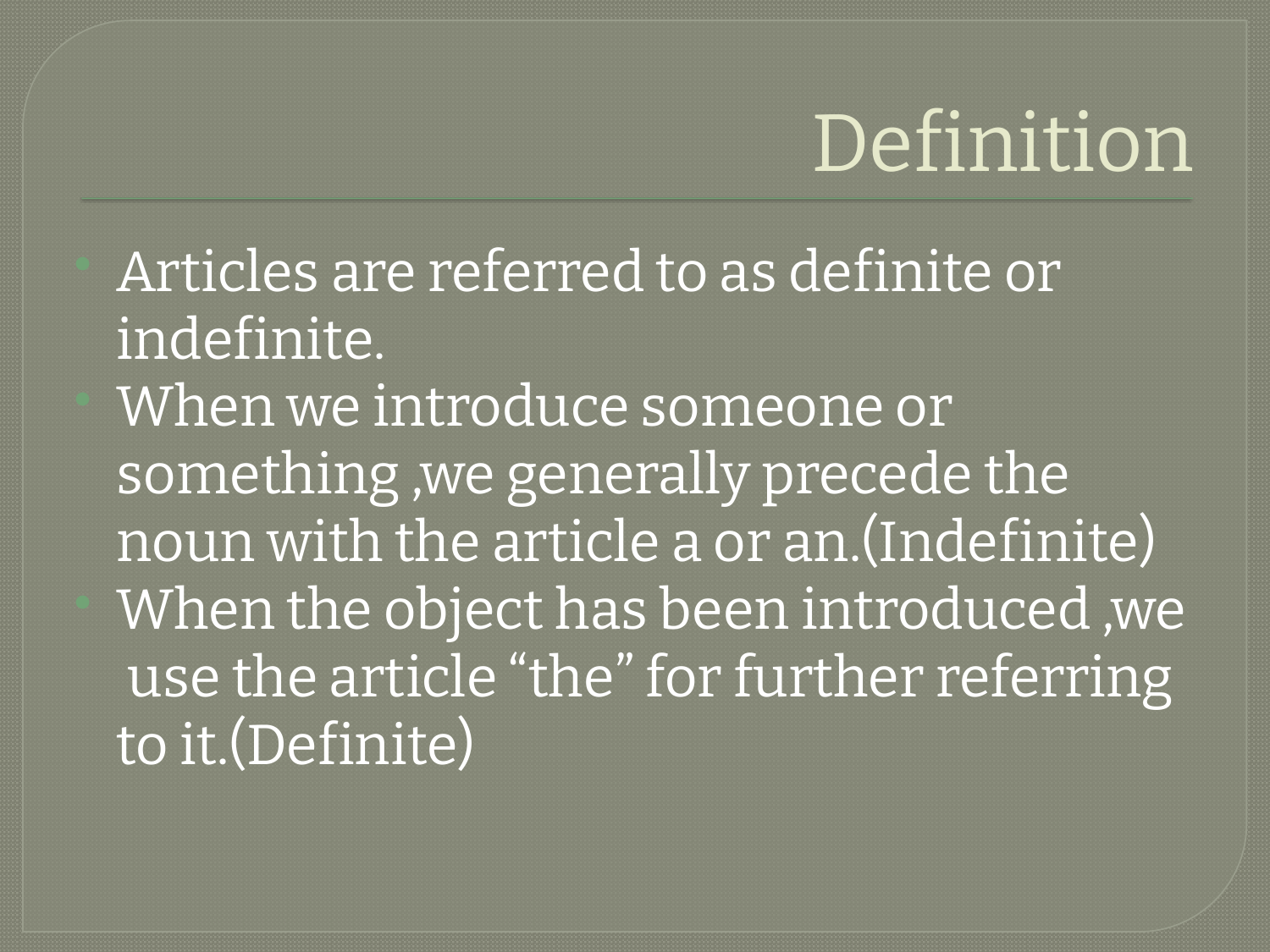

# Definition
Articles are referred to as definite or indefinite.
When we introduce someone or something ,we generally precede the noun with the article a or an.(Indefinite)
When the object has been introduced ,we  use the article “the” for further referring to it.(Definite)